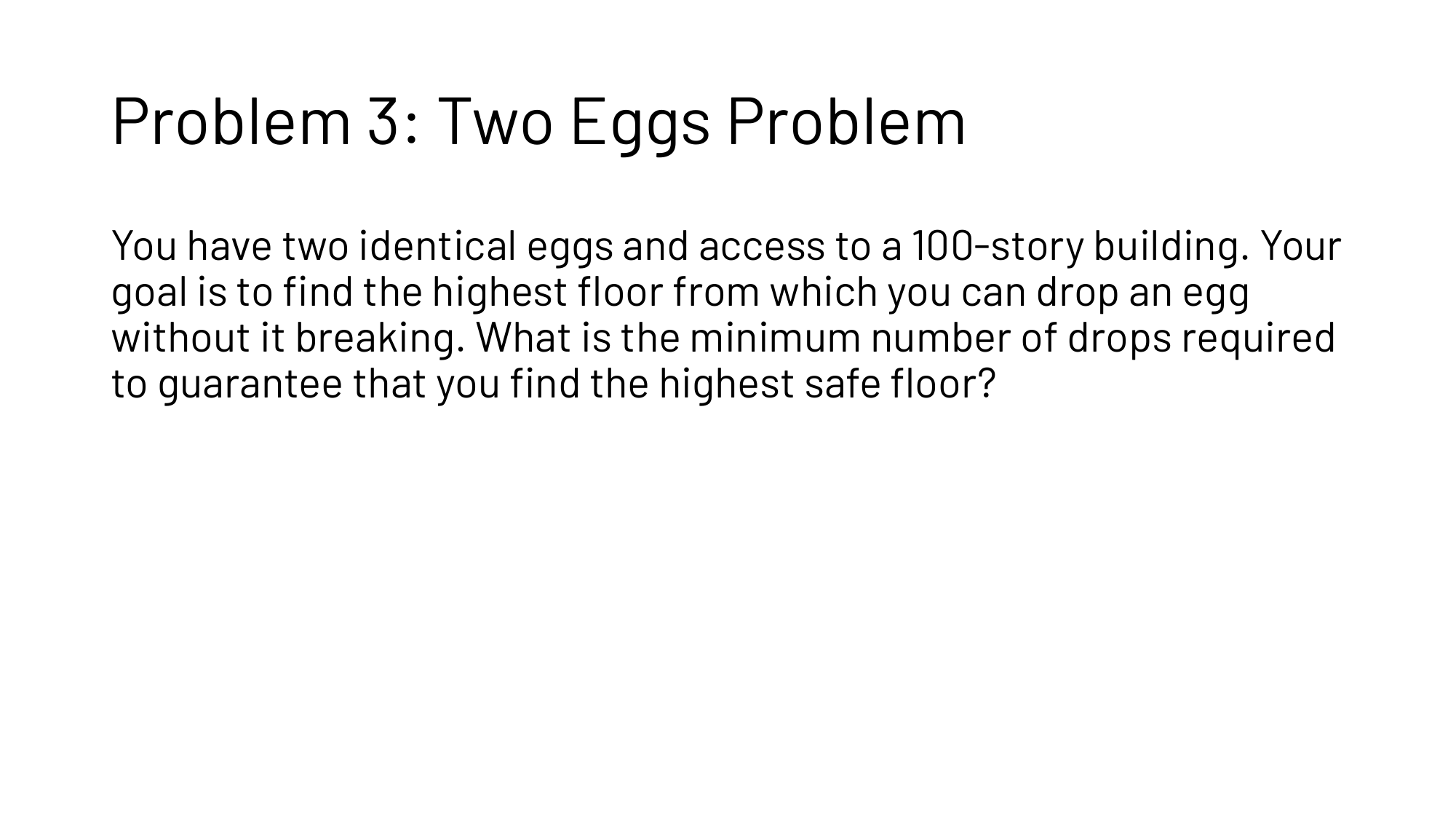

# Problem 3: Two Eggs Problem
You have two identical eggs and access to a 100-story building. Your goal is to find the highest floor from which you can drop an egg without it breaking. What is the minimum number of drops required to guarantee that you find the highest safe floor?